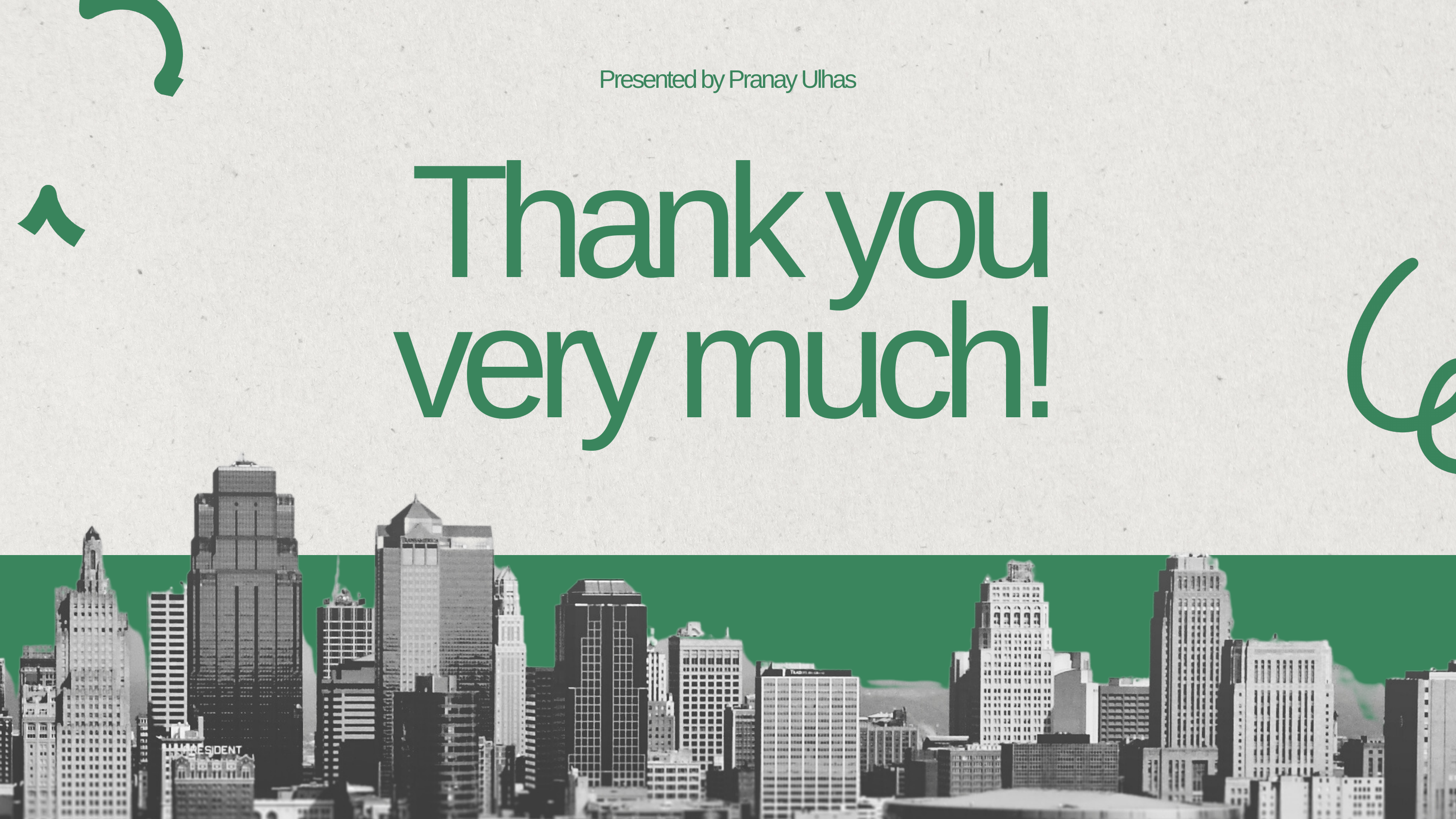

Presented by Pranay Ulhas
Thank you very much!